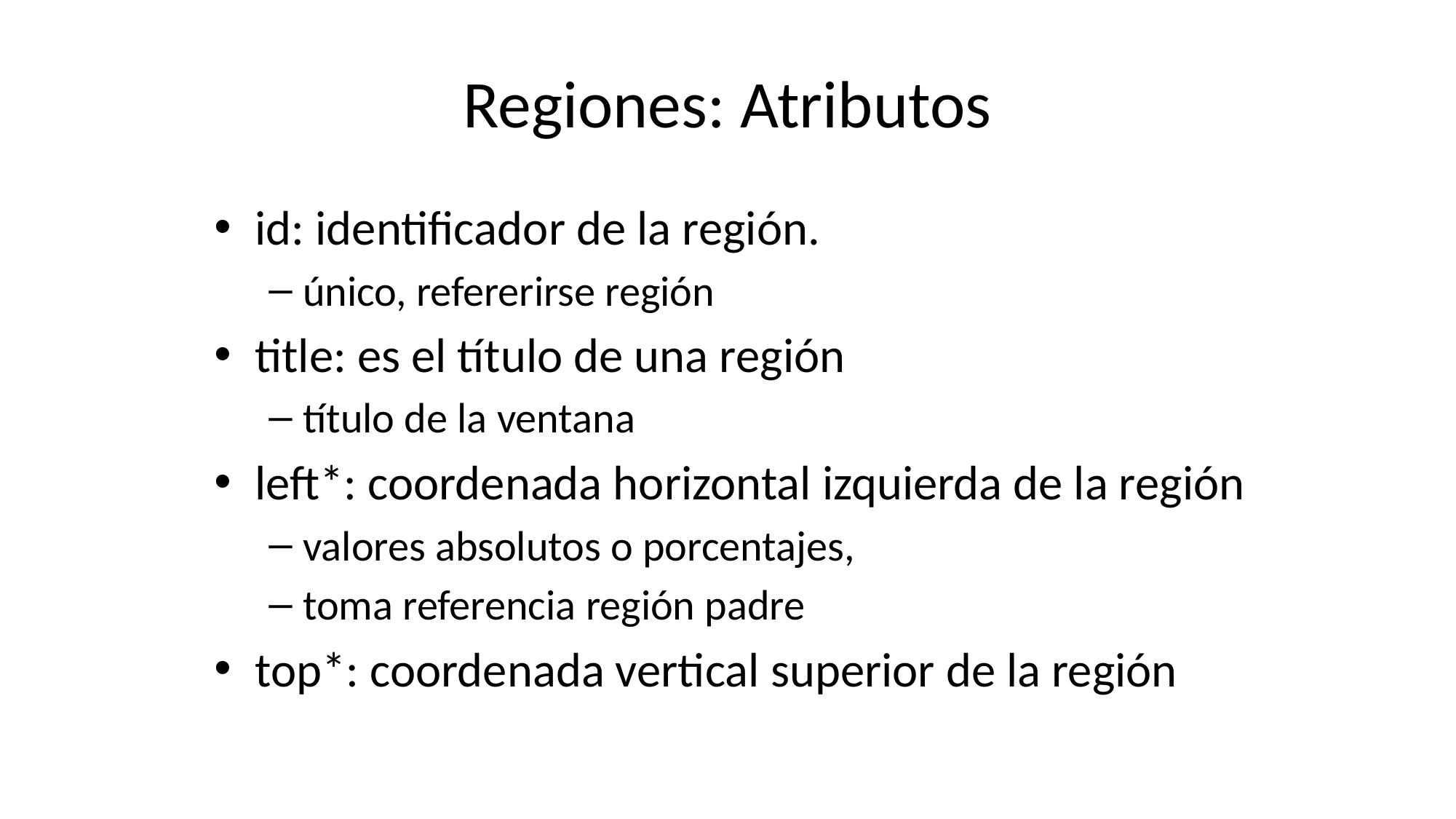

# Regiones: Atributos
id: identificador de la región.
único, refererirse región
title: es el título de una región
título de la ventana
left*: coordenada horizontal izquierda de la región
valores absolutos o porcentajes,
toma referencia región padre
top*: coordenada vertical superior de la región